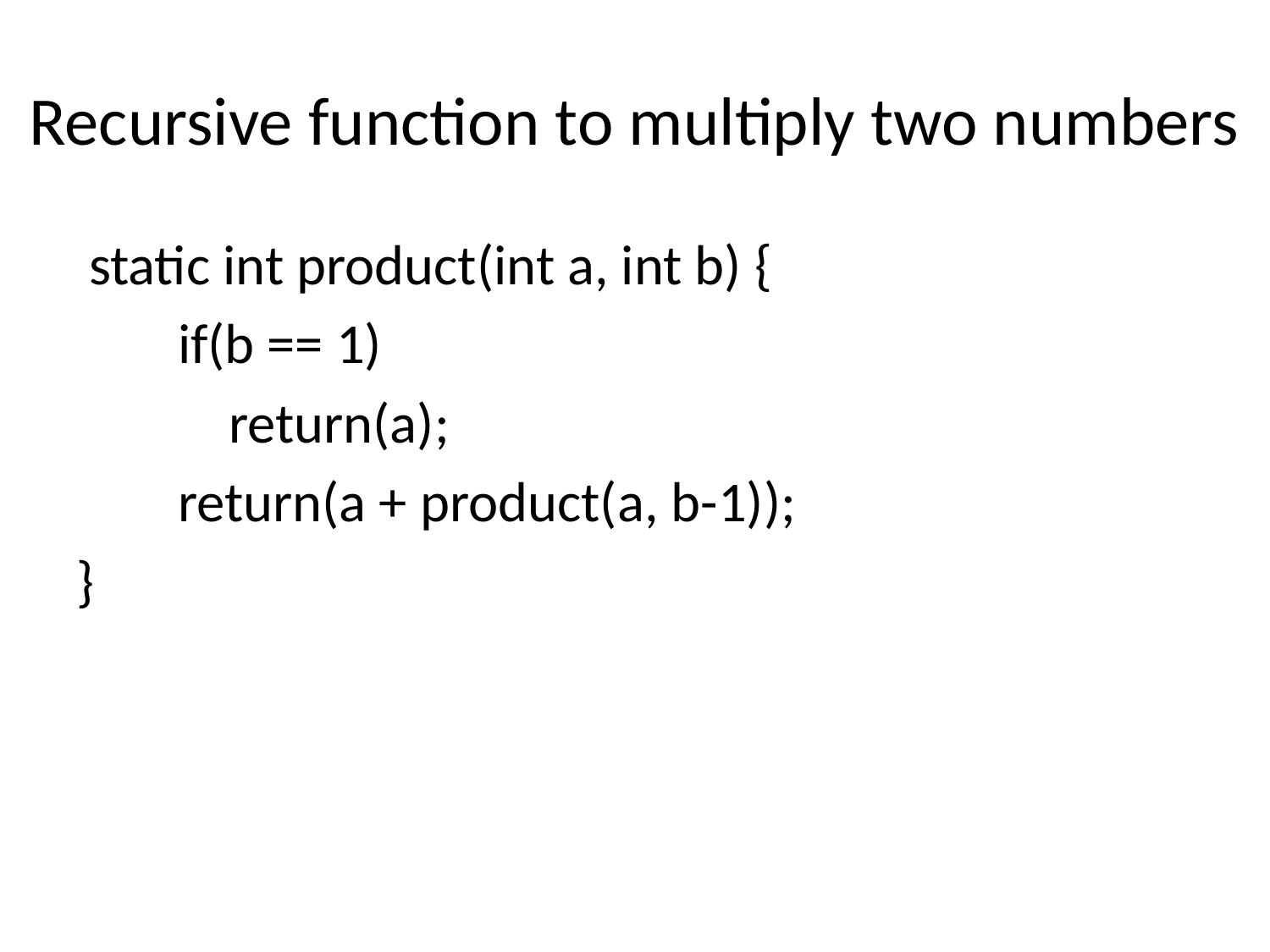

# Recursive function to multiply two numbers
 static int product(int a, int b) {
        if(b == 1)
            return(a);
        return(a + product(a, b-1));
}